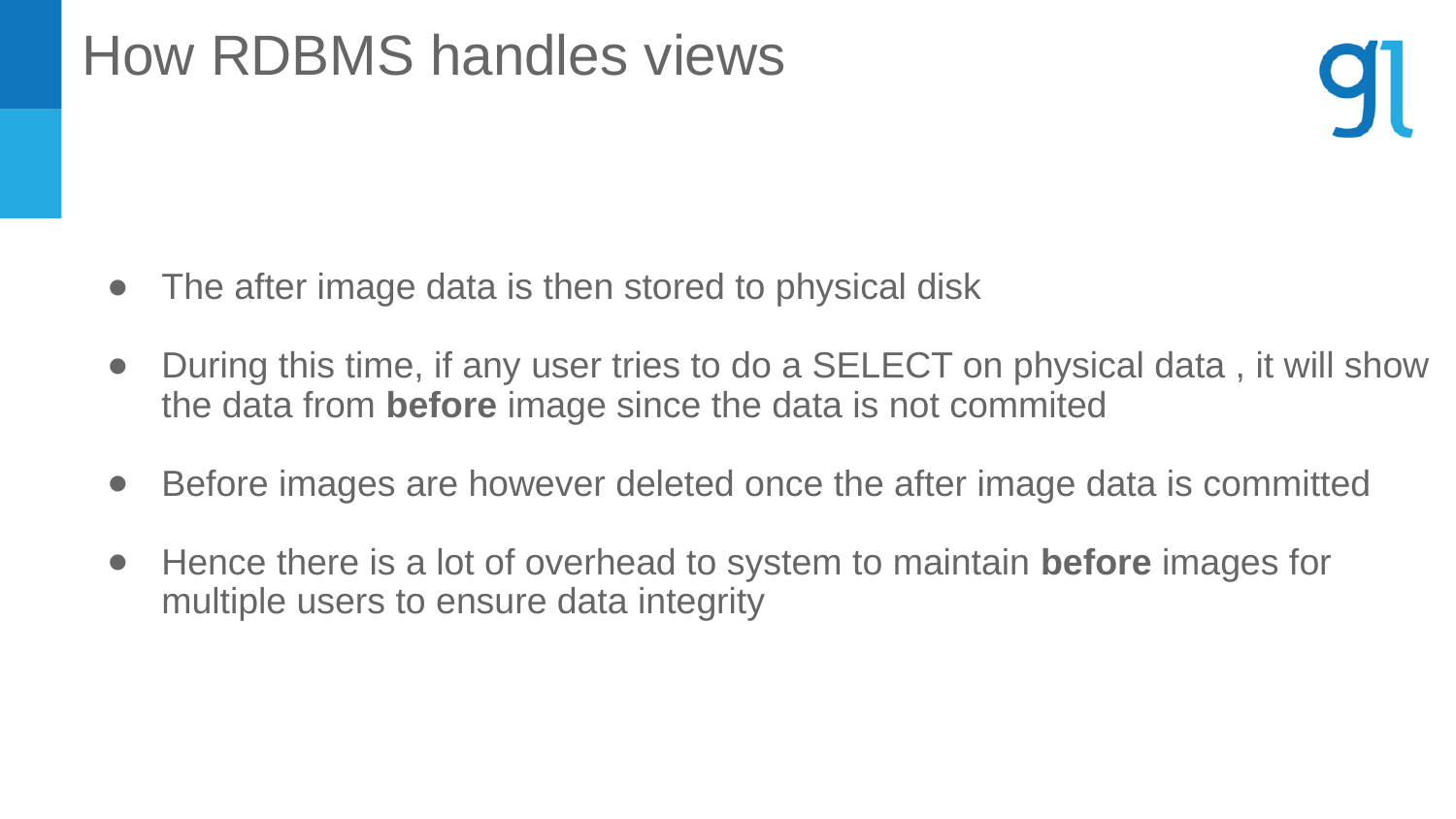

How RDBMS handles views

The after image data is then stored to physical disk

During this time, if any user tries to do a SELECT on physical data , it will show the data from before image since the data is not commited

Before images are however deleted once the after image data is committed

Hence there is a lot of overhead to system to maintain before images for multiple users to ensure data integrity